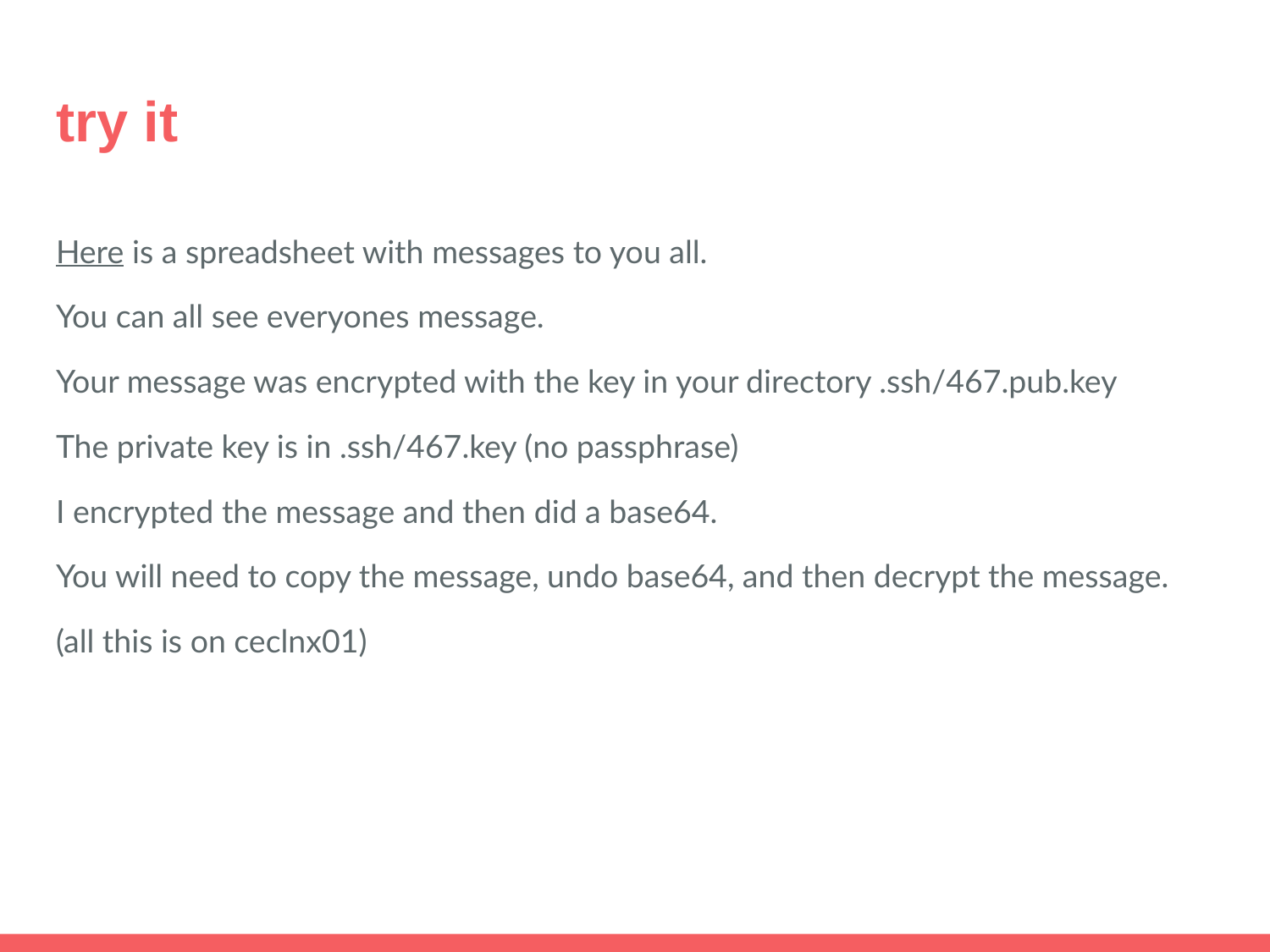

# try it
Here is a spreadsheet with messages to you all.
You can all see everyones message.
Your message was encrypted with the key in your directory .ssh/467.pub.key
The private key is in .ssh/467.key (no passphrase)
I encrypted the message and then did a base64.
You will need to copy the message, undo base64, and then decrypt the message.
(all this is on ceclnx01)